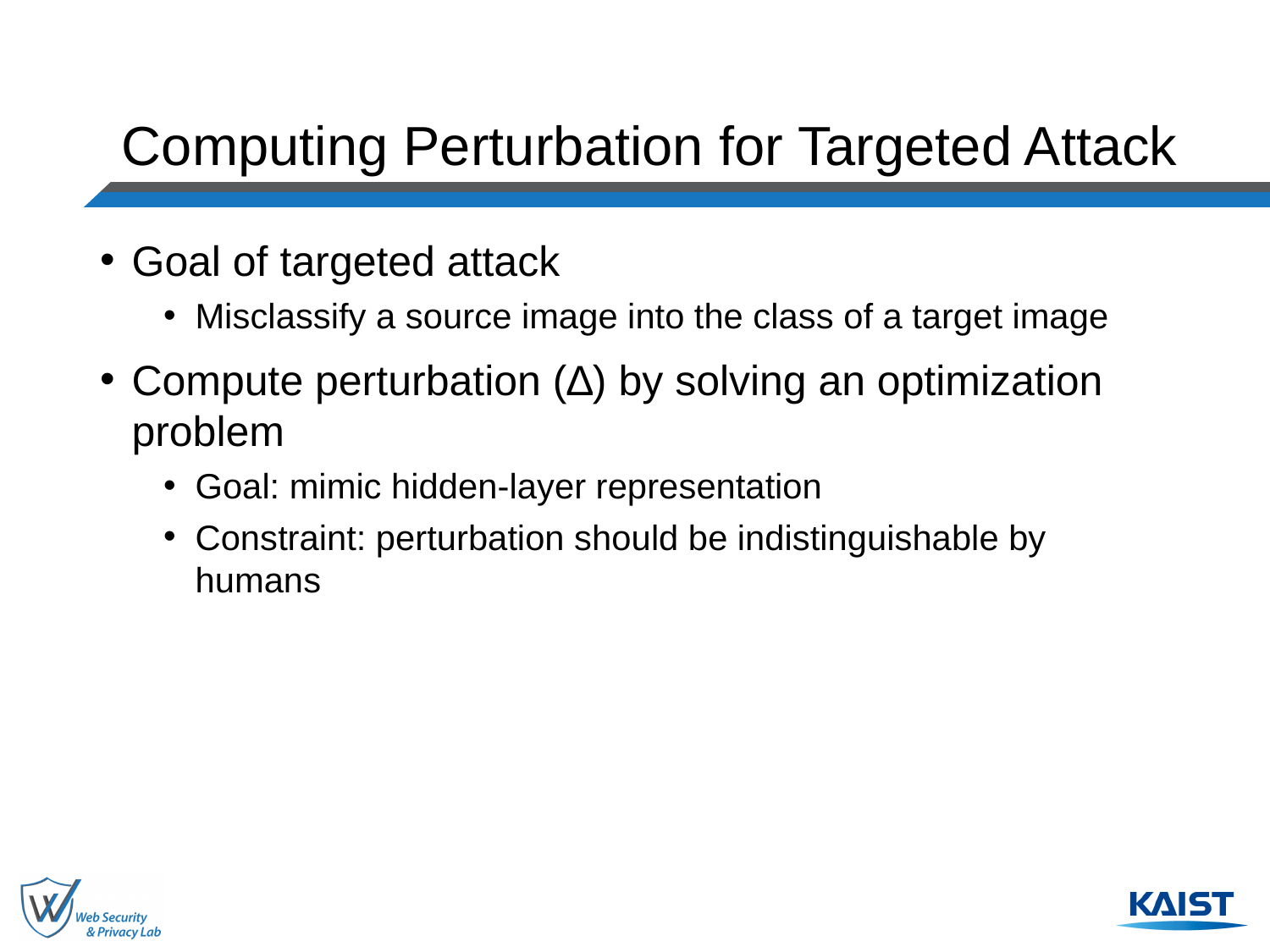

# Computing Perturbation for Targeted Attack
Goal of targeted attack
Misclassify a source image into the class of a target image
Compute perturbation (∆) by solving an optimization problem
Goal: mimic hidden-layer representation
Constraint: perturbation should be indistinguishable by humans